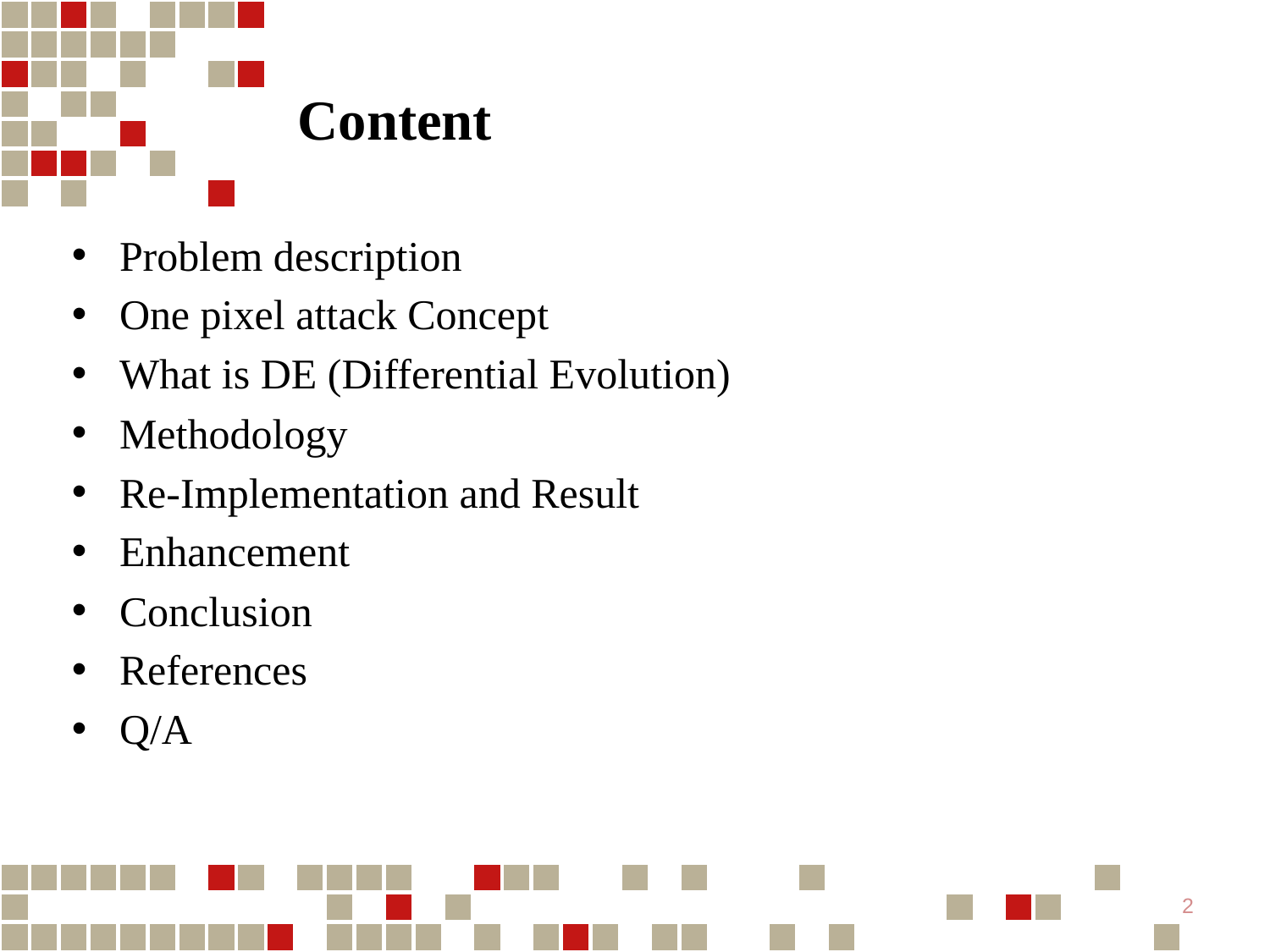

# Content
Problem description
One pixel attack Concept
What is DE (Differential Evolution)
Methodology
Re-Implementation and Result
Enhancement
Conclusion
References
Q/A

2